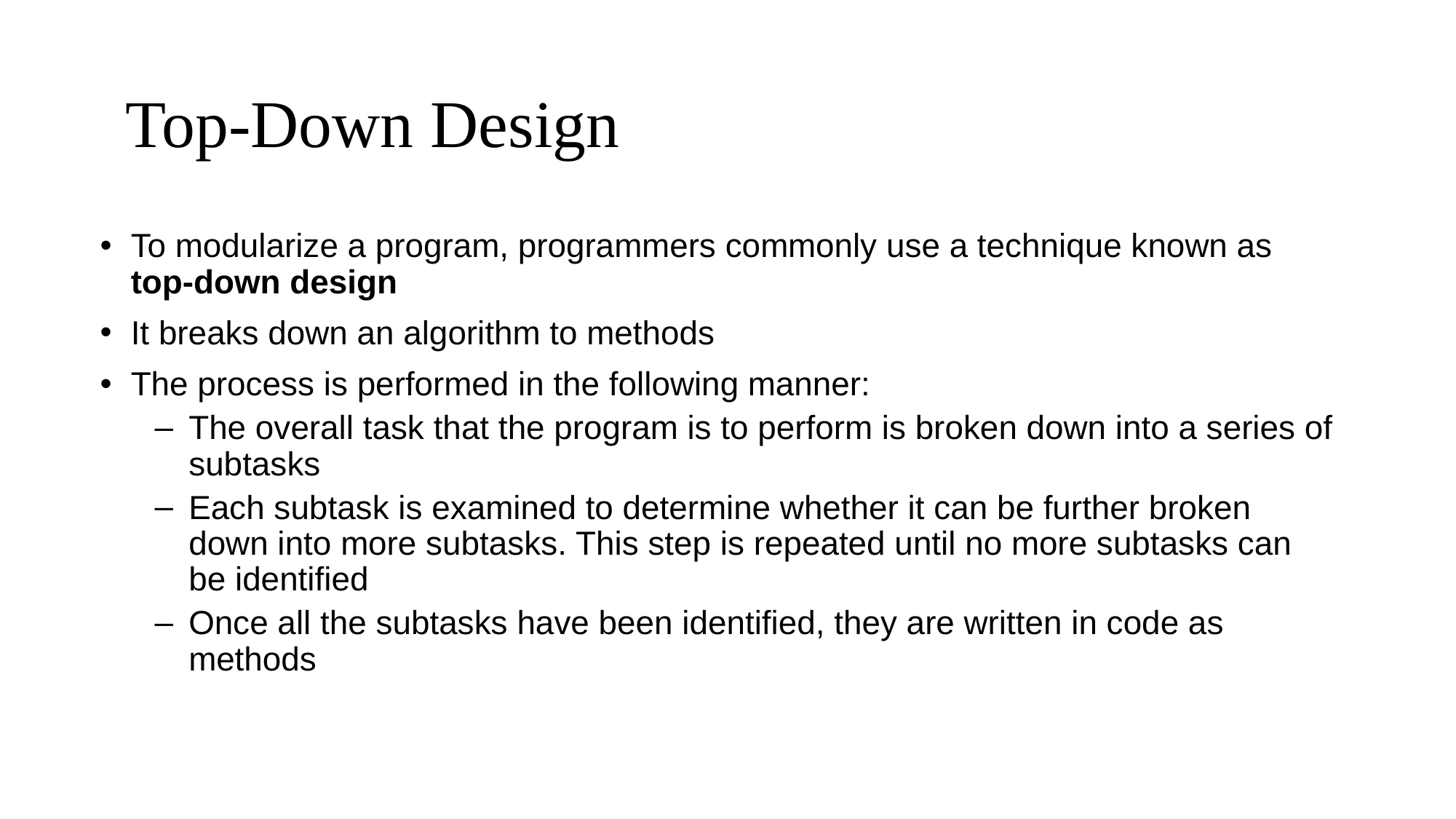

# Top-Down Design
To modularize a program, programmers commonly use a technique known as top-down design
It breaks down an algorithm to methods
The process is performed in the following manner:
The overall task that the program is to perform is broken down into a series of subtasks
Each subtask is examined to determine whether it can be further broken down into more subtasks. This step is repeated until no more subtasks can be identified
Once all the subtasks have been identified, they are written in code as methods